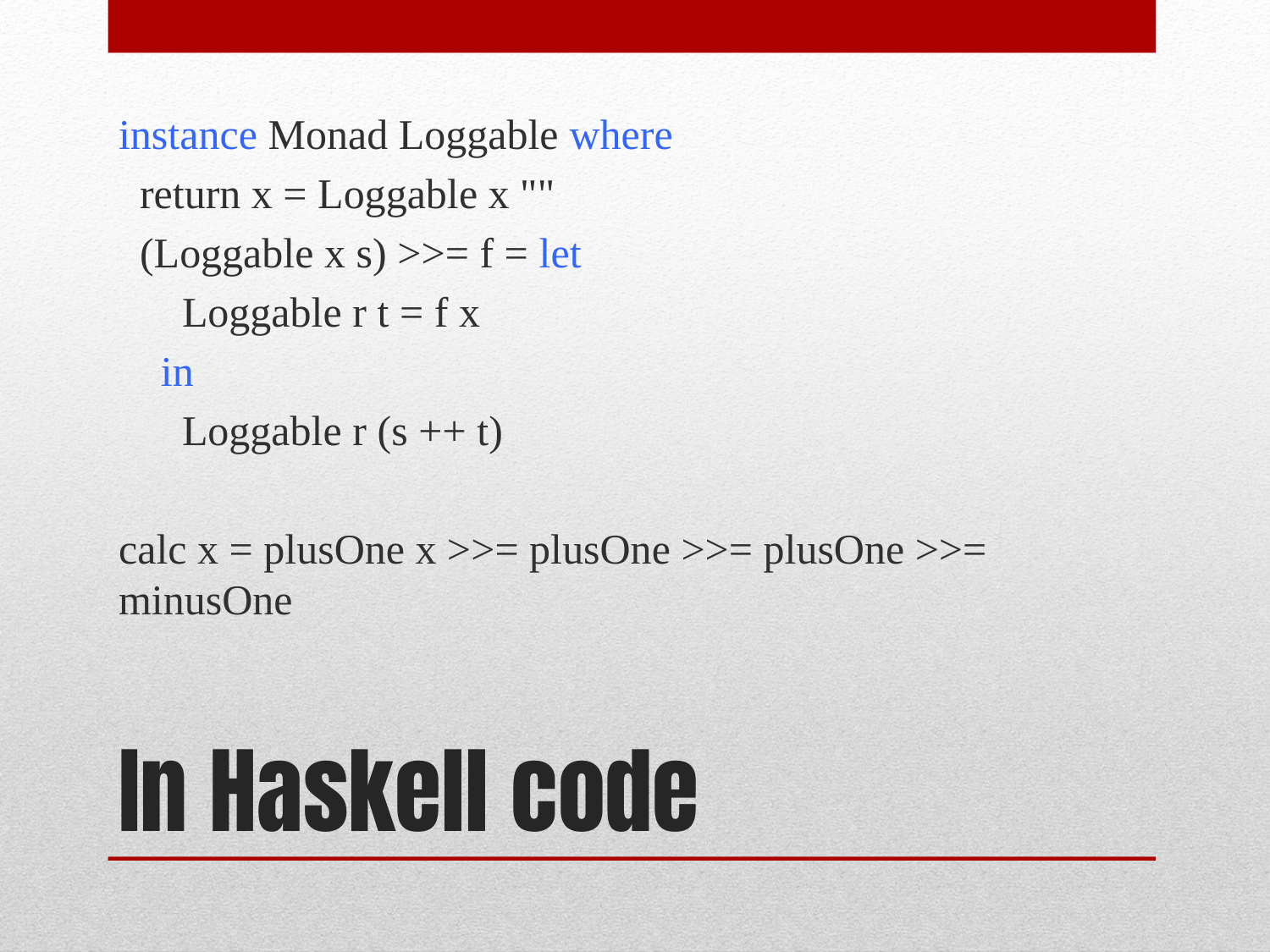

instance Monad Loggable where
  return x = Loggable x ""
  (Loggable x s) >>= f = let
      Loggable r t = f x
    in
      Loggable r (s ++ t)

calc x = plusOne x >>= plusOne >>= plusOne >>= minusOne
# In Haskell code